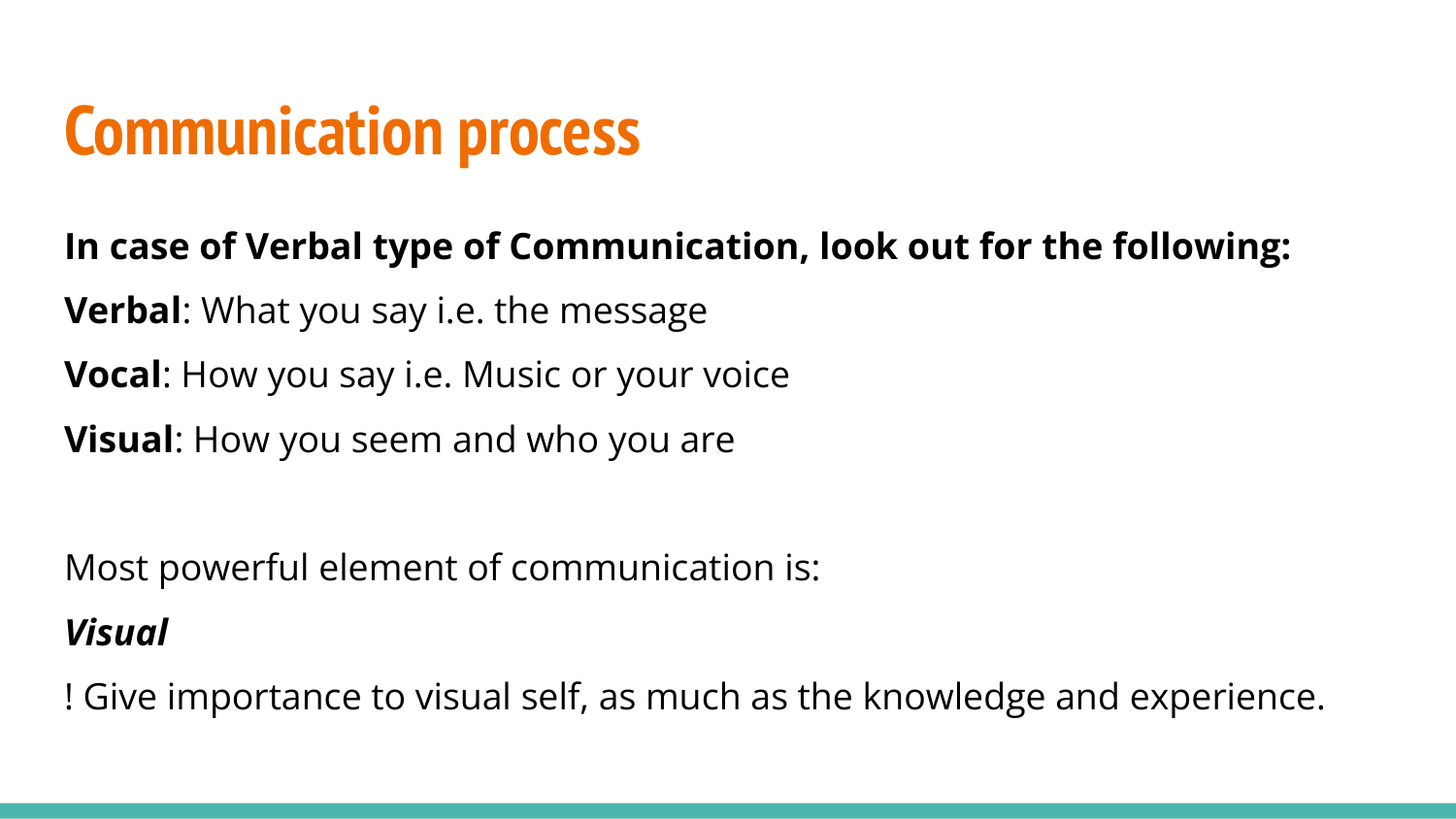

# Communication process
In case of Verbal type of Communication, look out for the following:
Verbal: What you say i.e. the message
Vocal: How you say i.e. Music or your voice
Visual: How you seem and who you are

Most powerful element of communication is:
Visual
! Give importance to visual self, as much as the knowledge and experience.